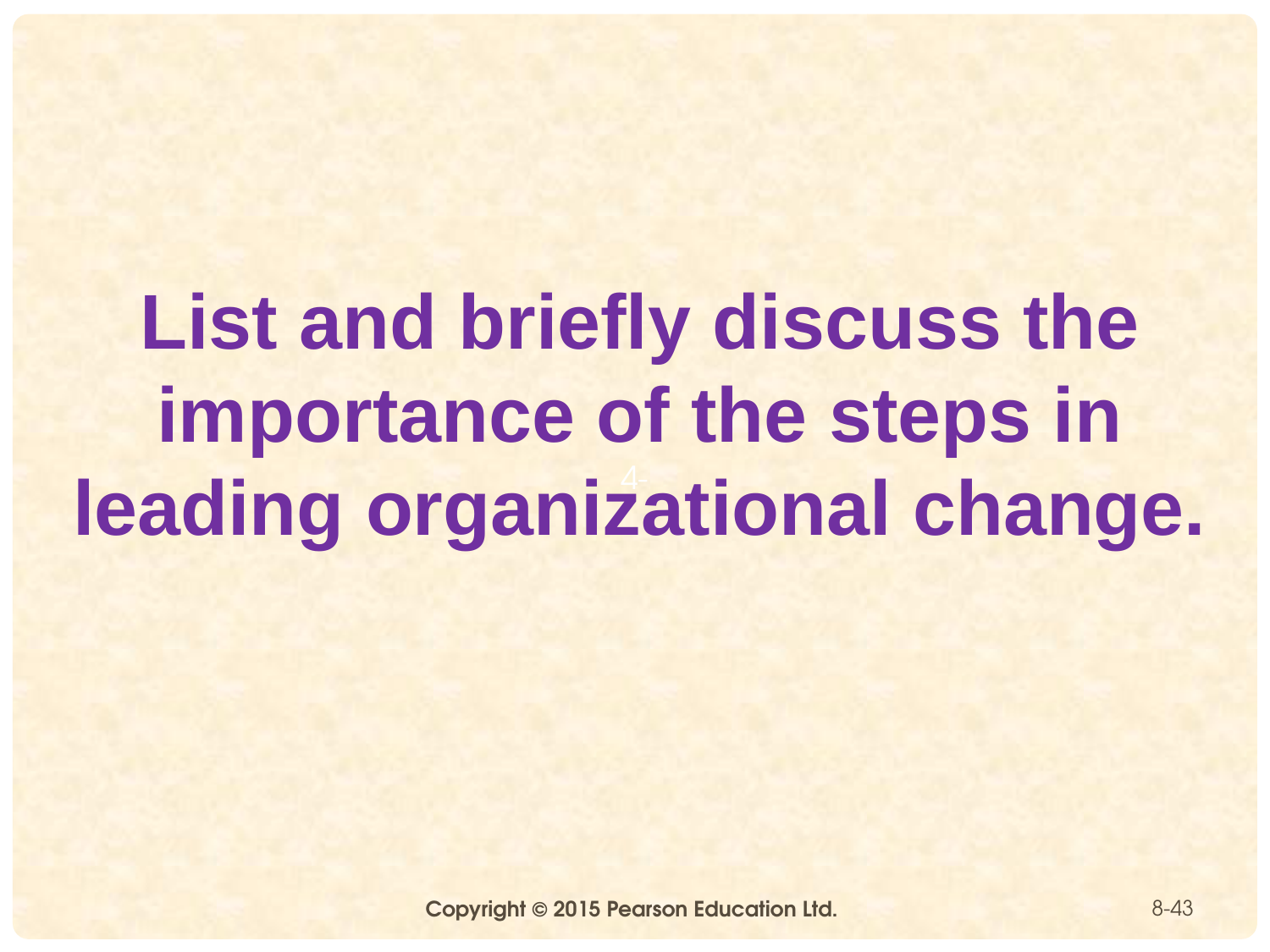

List and briefly discuss the importance of the steps in leading organizational change.

8-43
Copyright © 2015 Pearson Education Ltd.